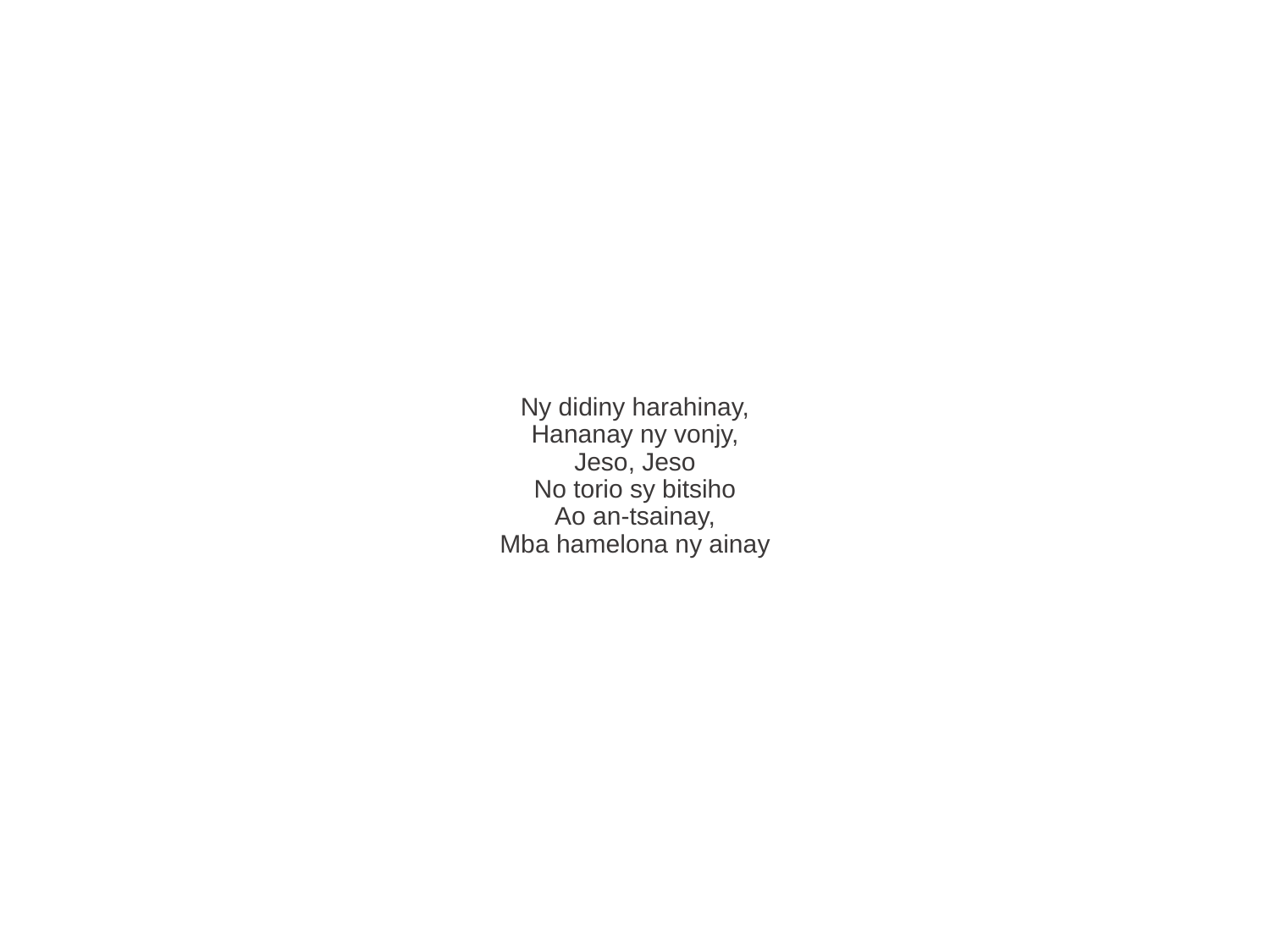

Ny didiny harahinay,
Hananay ny vonjy,
Jeso, Jeso
No torio sy bitsiho
Ao an-tsainay,
Mba hamelona ny ainay